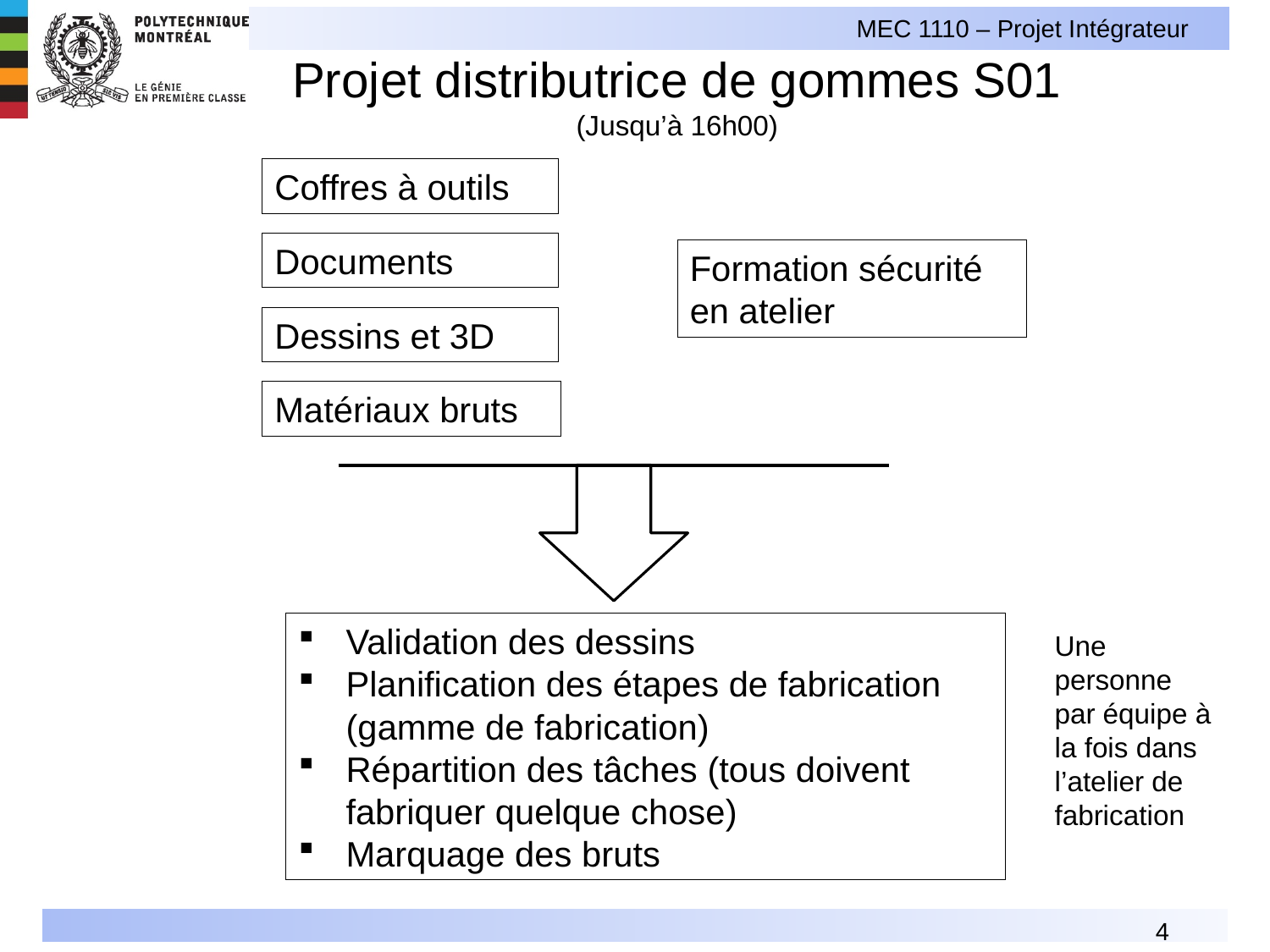

# Projet distributrice de gommes S01 (Jusqu’à 16h00)
Coffres à outils
Documents
Formation sécurité en atelier
Dessins et 3D
Matériaux bruts

Validation des dessins
Planification des étapes de fabrication (gamme de fabrication)
Répartition des tâches (tous doivent fabriquer quelque chose)
Marquage des bruts
Une personne par équipe à la fois dans l’atelier de fabrication